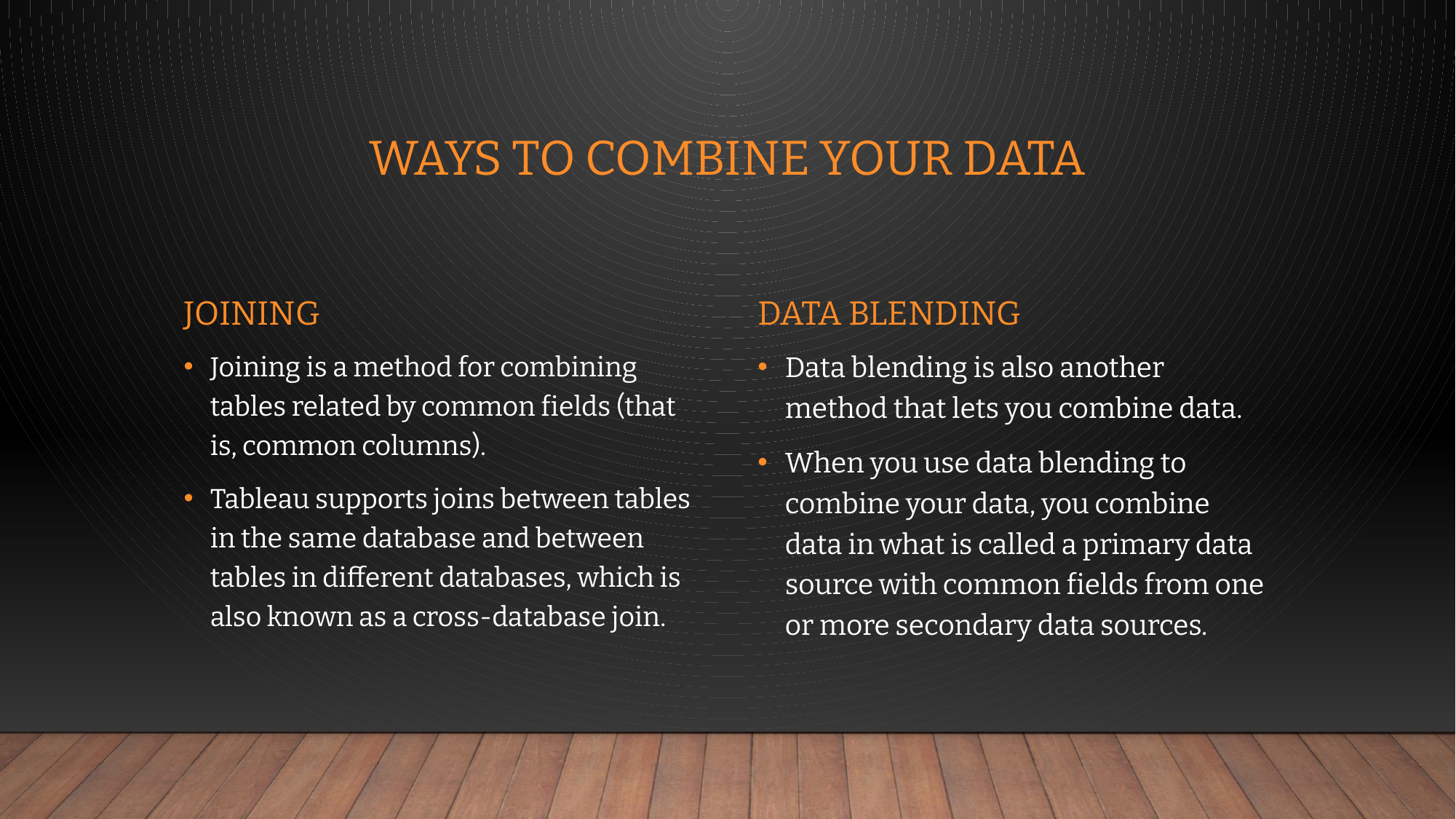

# Ways to combine your data
Joining
DATA blending
Data blending is also another method that lets you combine data.
When you use data blending to combine your data, you combine data in what is called a primary data source with common fields from one or more secondary data sources.
Joining is a method for combining tables related by common fields (that is, common columns).
Tableau supports joins between tables in the same database and between tables in different databases, which is also known as a cross-database join.